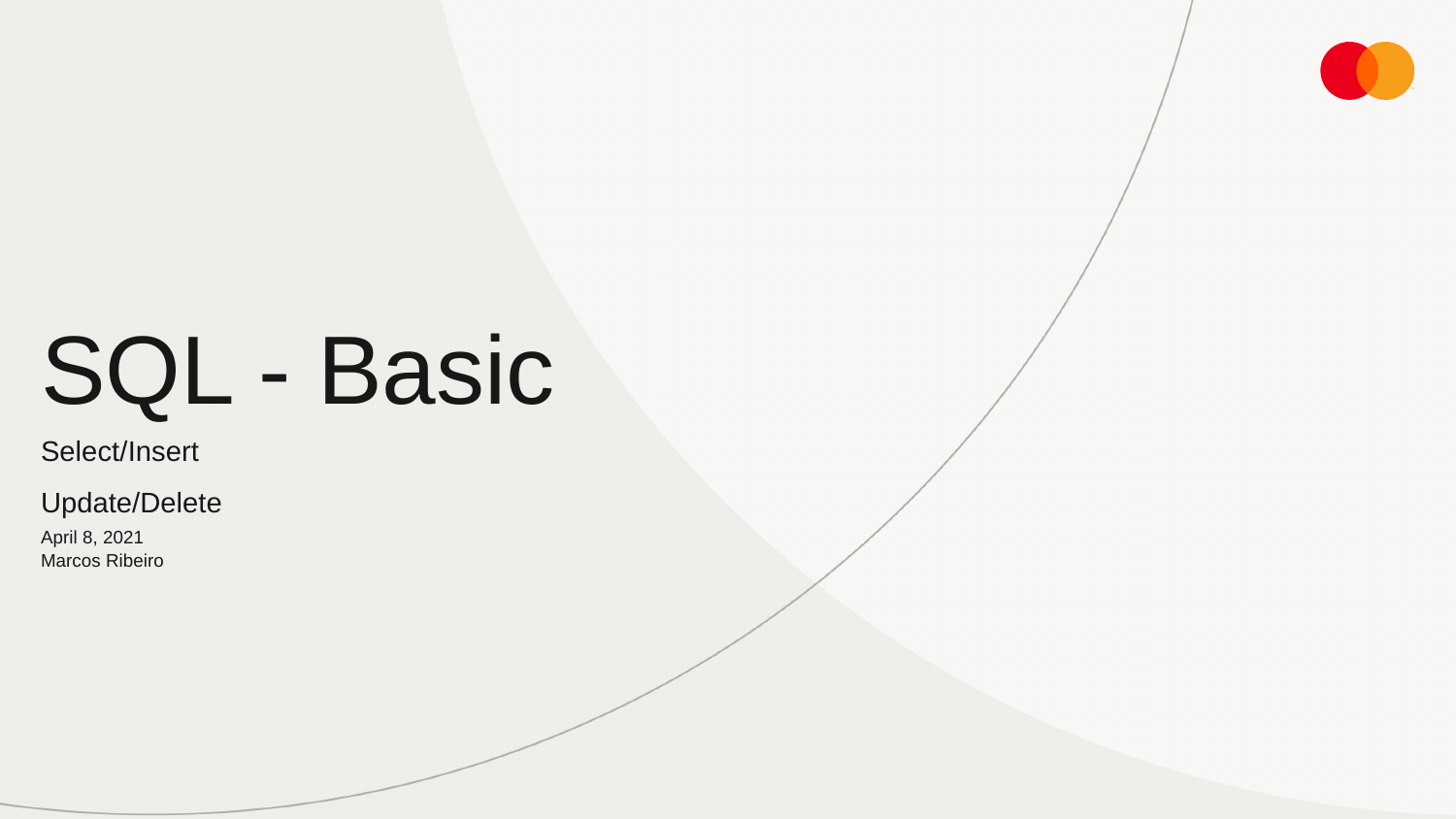

# SQL - Basic
Select/Insert
Update/Delete
April 8, 2021
Marcos Ribeiro